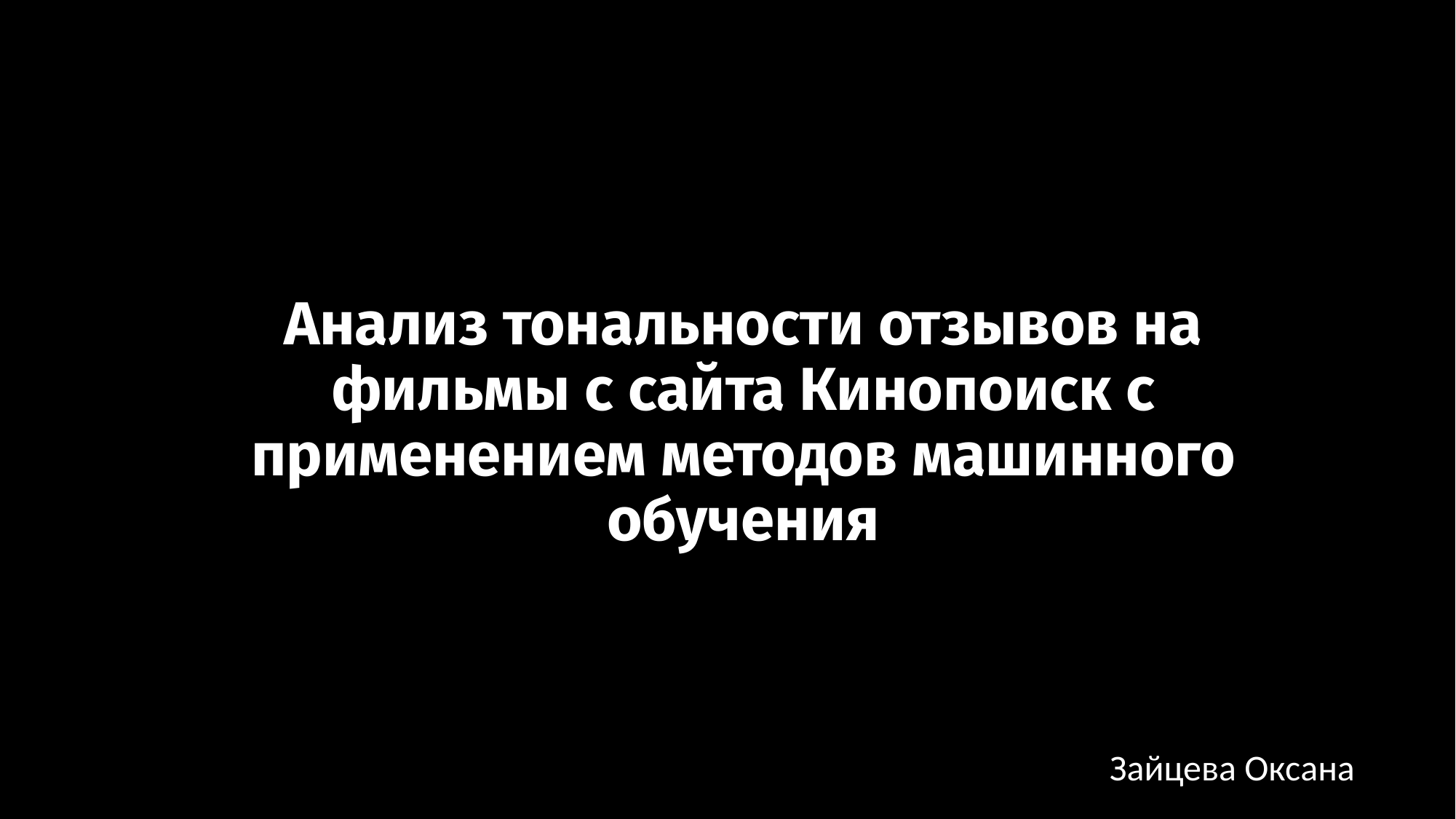

# Анализ тональности отзывов на фильмы с сайта Кинопоиск с применением методов машинного обучения
Зайцева Оксана